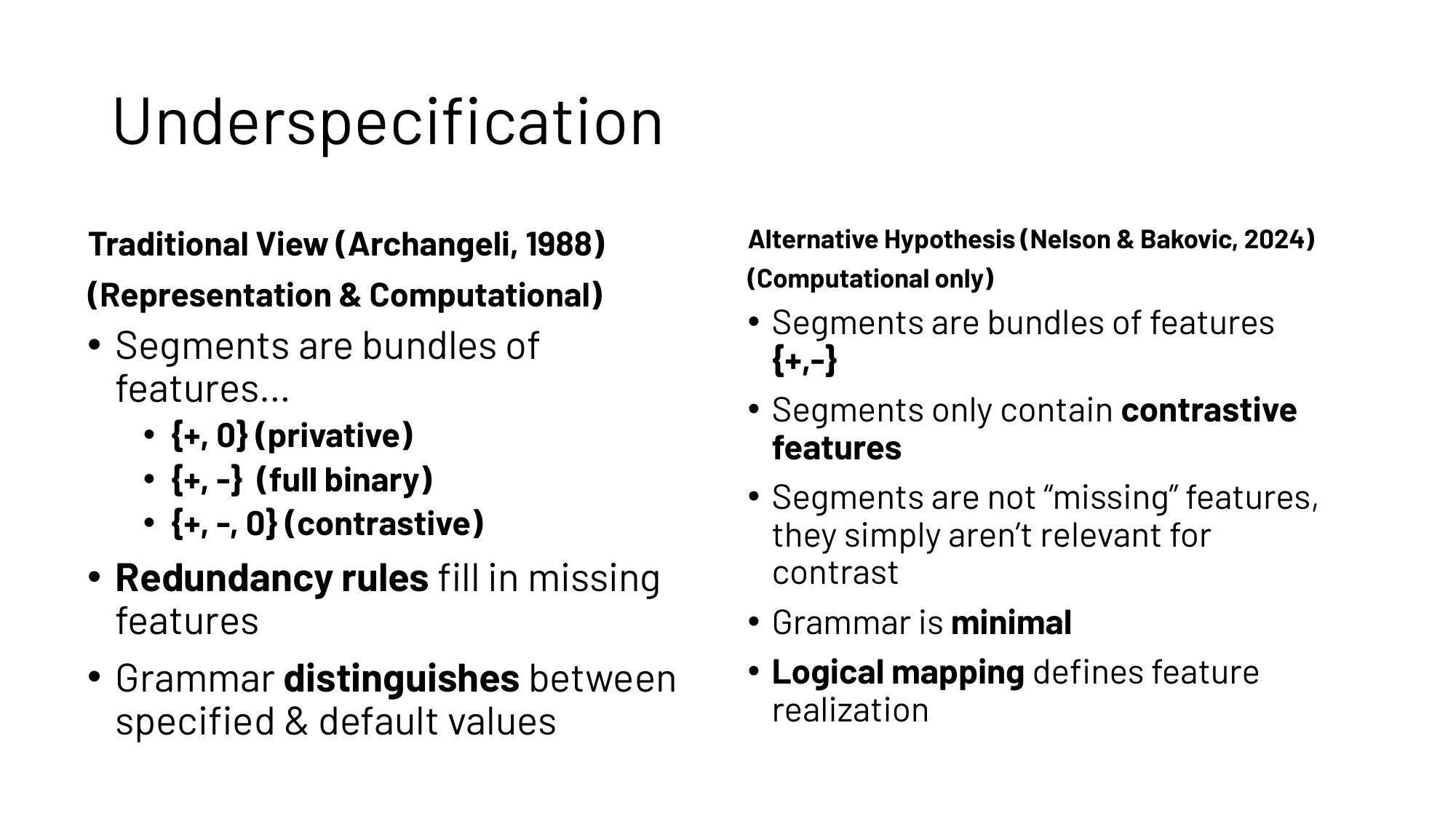

# Underspecification
Alternative Hypothesis (Nelson & Bakovic, 2024)
(Computational only)
Traditional View (Archangeli, 1988)
(Representation & Computational)
Segments are bundles of features {+,-}
Segments only contain contrastive features
Segments are not “missing” features, they simply aren’t relevant for contrast
Grammar is minimal
Logical mapping defines feature realization
Segments are bundles of features…
{+, 0} (privative)
{+, -}  (full binary)
{+, -, 0} (contrastive)
Redundancy rules fill in missing features
Grammar distinguishes between specified & default values